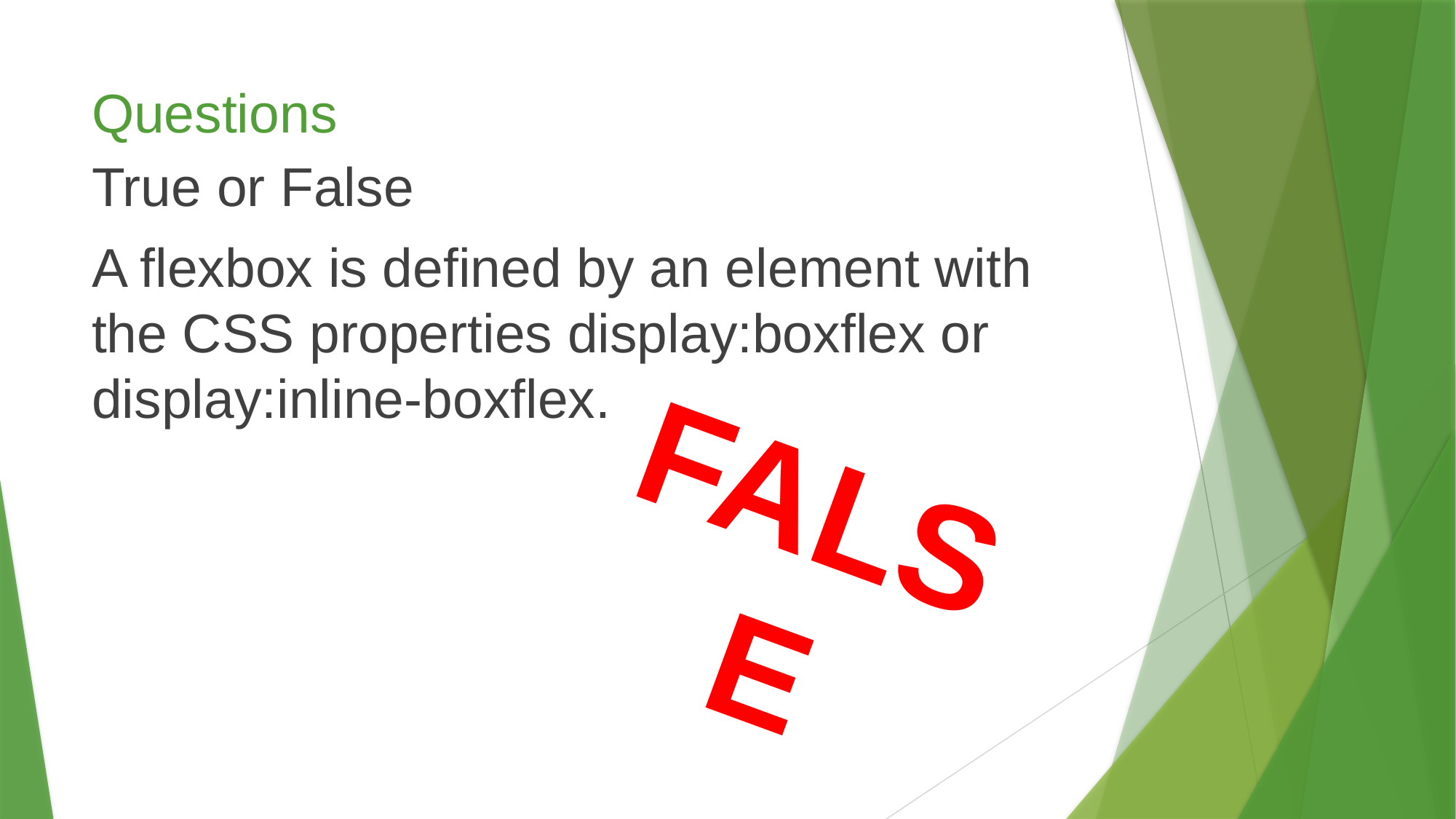

# Questions
True or False
A flexbox is defined by an element with the CSS properties display:boxflex or display:inline-boxflex.
FALSE